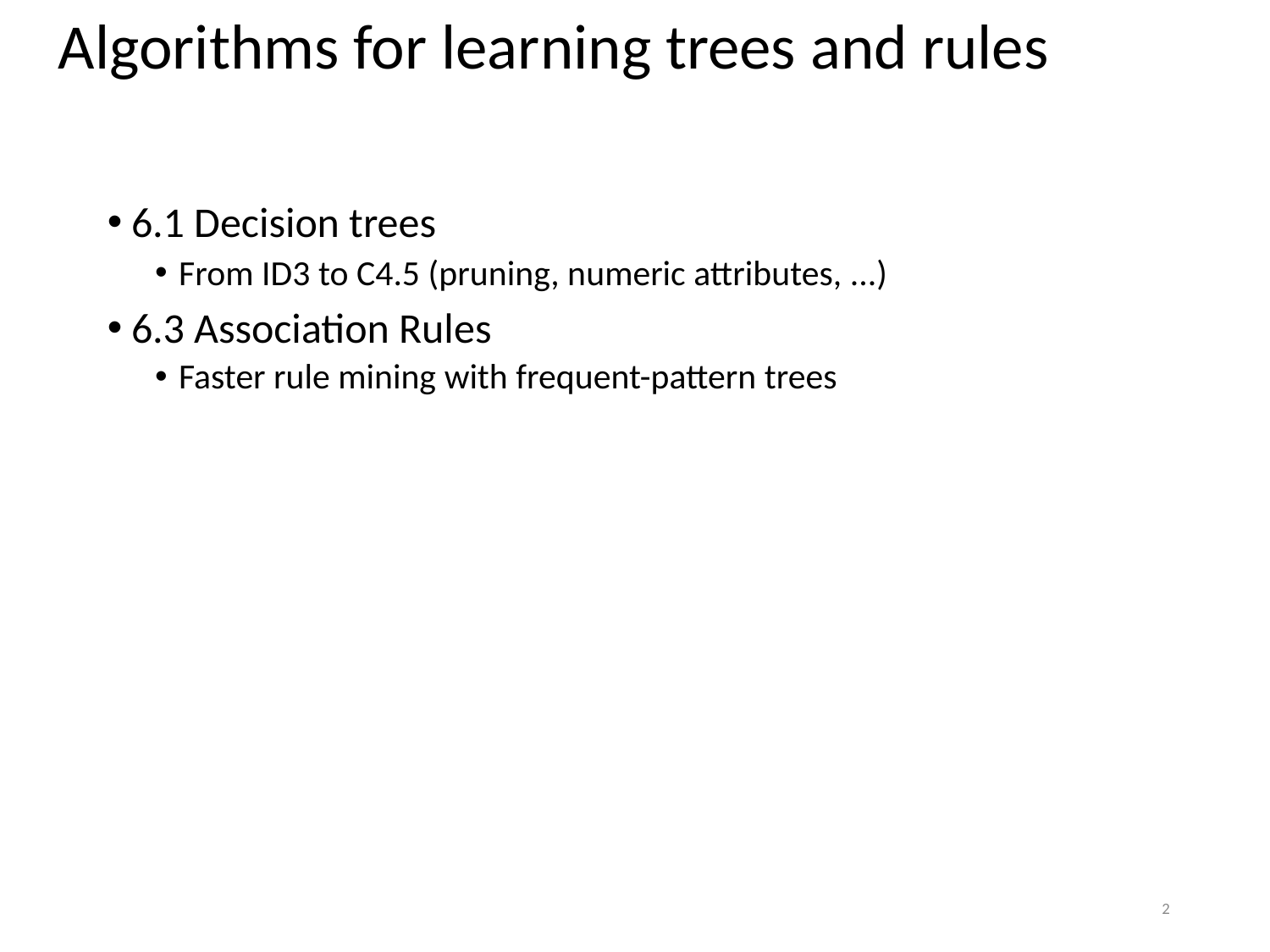

Algorithms for learning trees and rules
6.1 Decision trees
From ID3 to C4.5 (pruning, numeric attributes, ...)
6.3 Association Rules
Faster rule mining with frequent-pattern trees
2